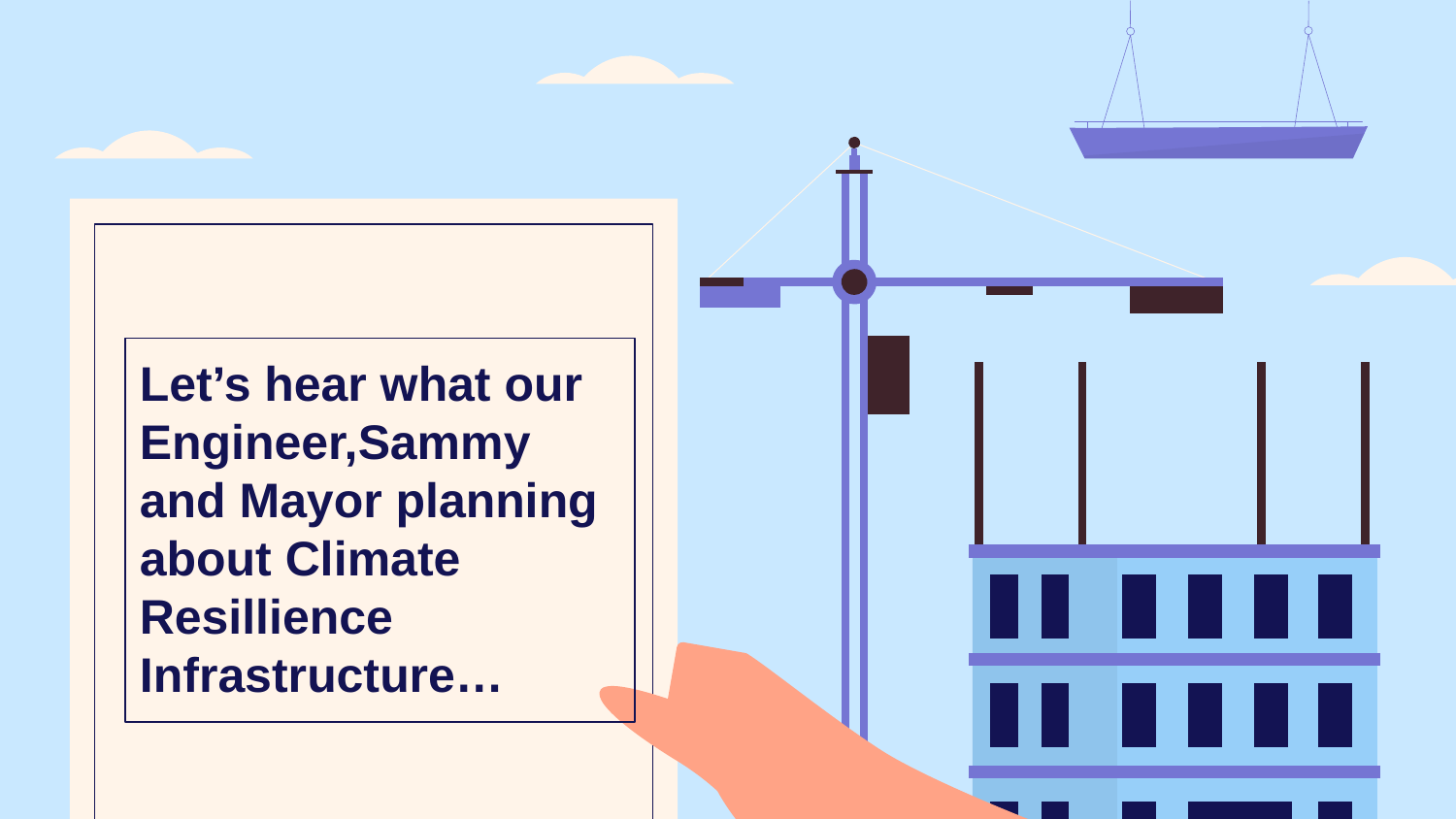

# Let’s hear what our Engineer,Sammy and Mayor planning about Climate Resillience Infrastructure…